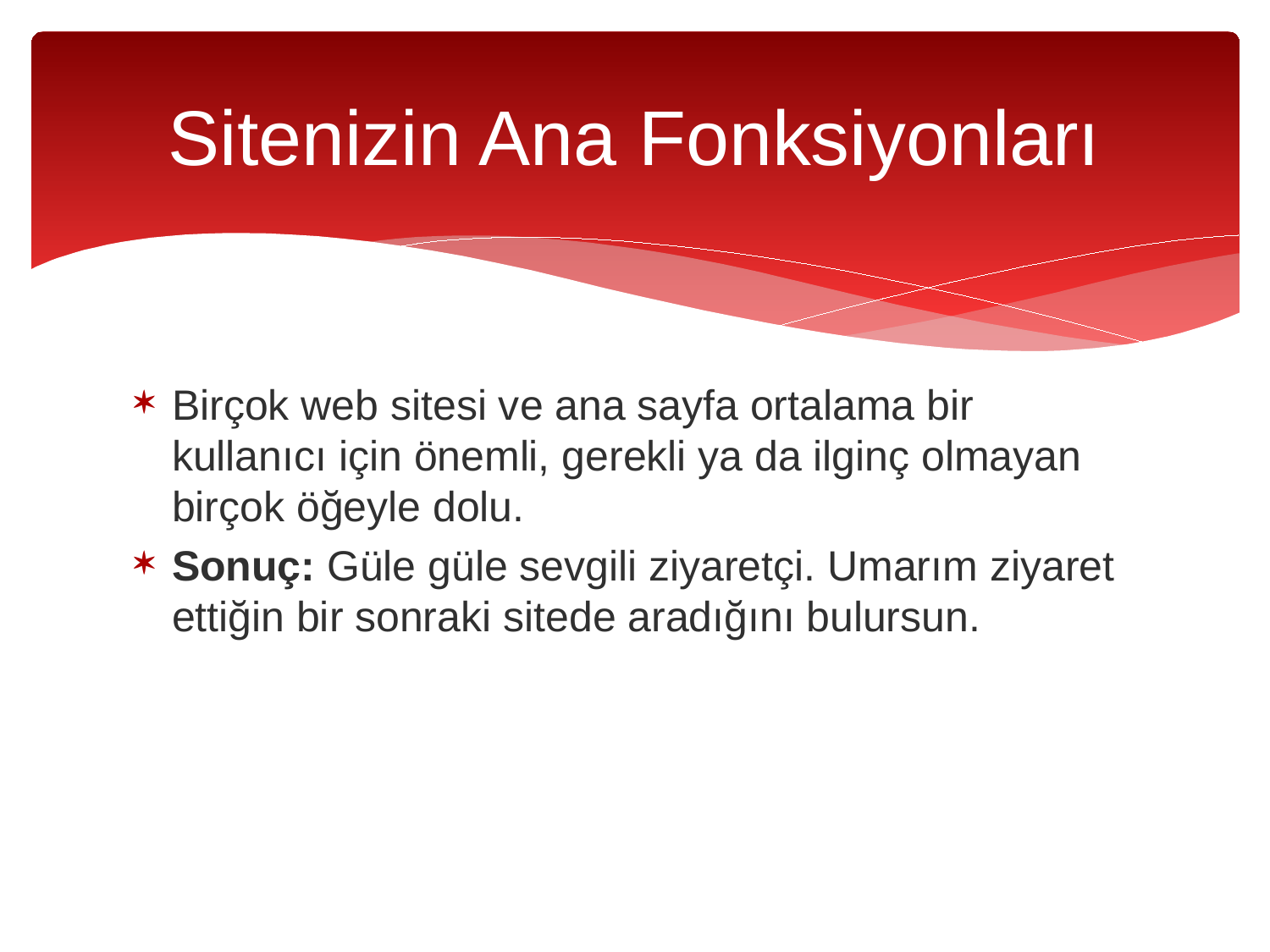

# Sitenizin Ana Fonksiyonları
Birçok web sitesi ve ana sayfa ortalama bir kullanıcı için önemli, gerekli ya da ilginç olmayan birçok öğeyle dolu.
Sonuç: Güle güle sevgili ziyaretçi. Umarım ziyaret ettiğin bir sonraki sitede aradığını bulursun.